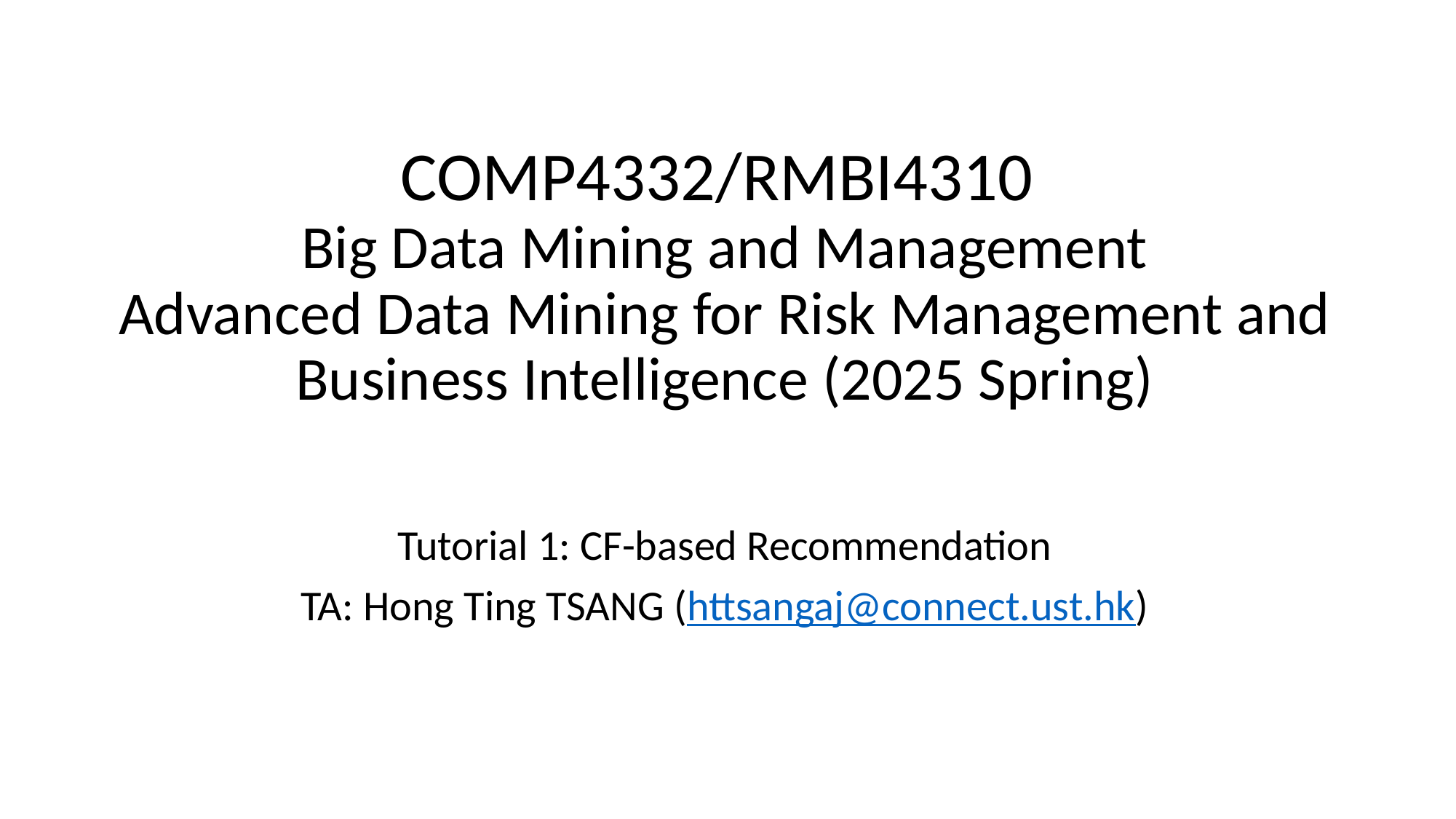

# COMP4332/RMBI4310 Big Data Mining and Management Advanced Data Mining for Risk Management and Business Intelligence (2025 Spring)
Tutorial 1: CF-based Recommendation
TA: Hong Ting TSANG (httsangaj@connect.ust.hk)